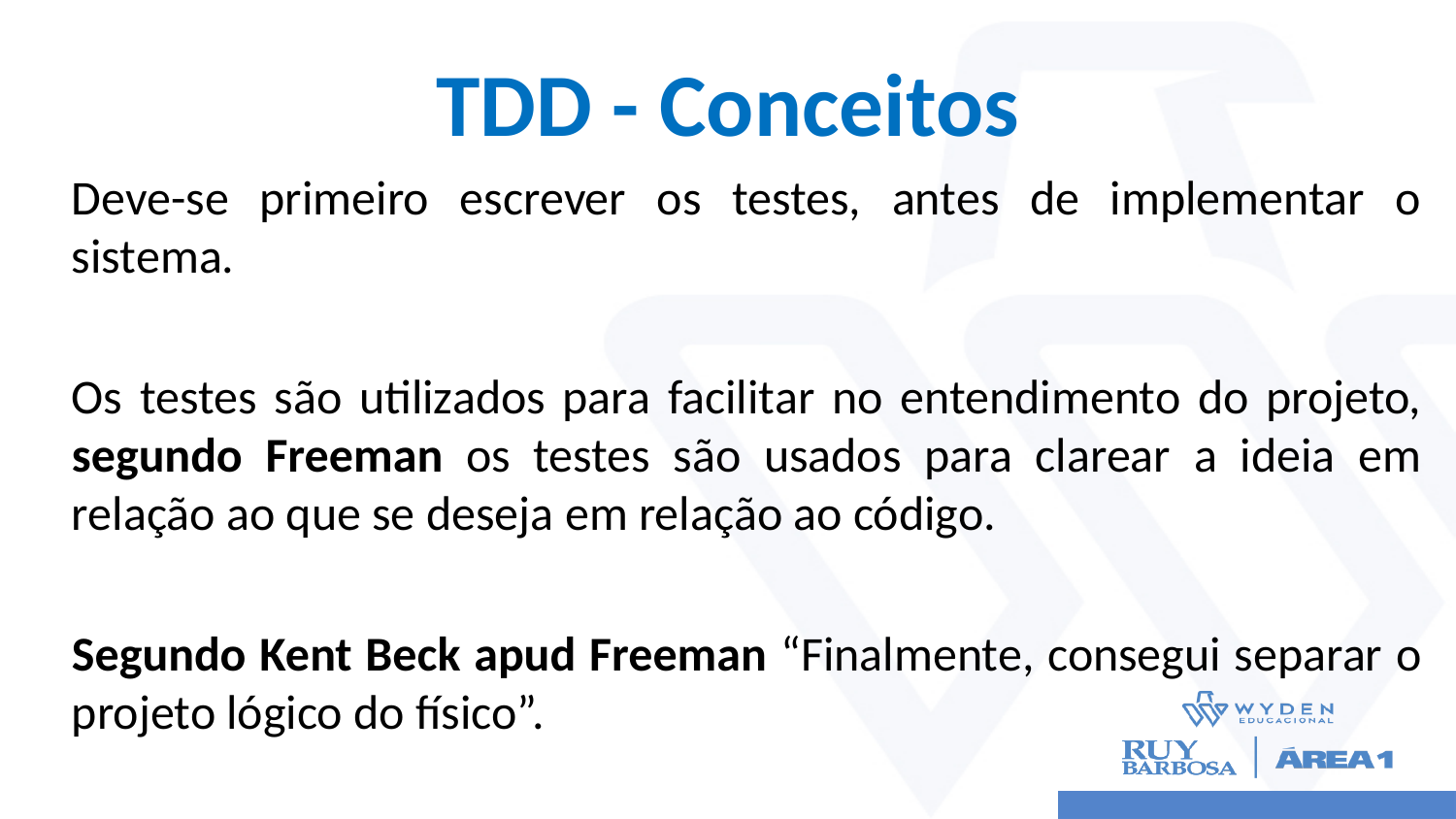

# TDD - Conceitos

Deve-se primeiro escrever os testes, antes de implementar o sistema.

Os testes são utilizados para facilitar no entendimento do projeto, segundo Freeman os testes são usados para clarear a ideia em relação ao que se deseja em relação ao código.

Segundo Kent Beck apud Freeman “Finalmente, consegui separar o projeto lógico do físico”.